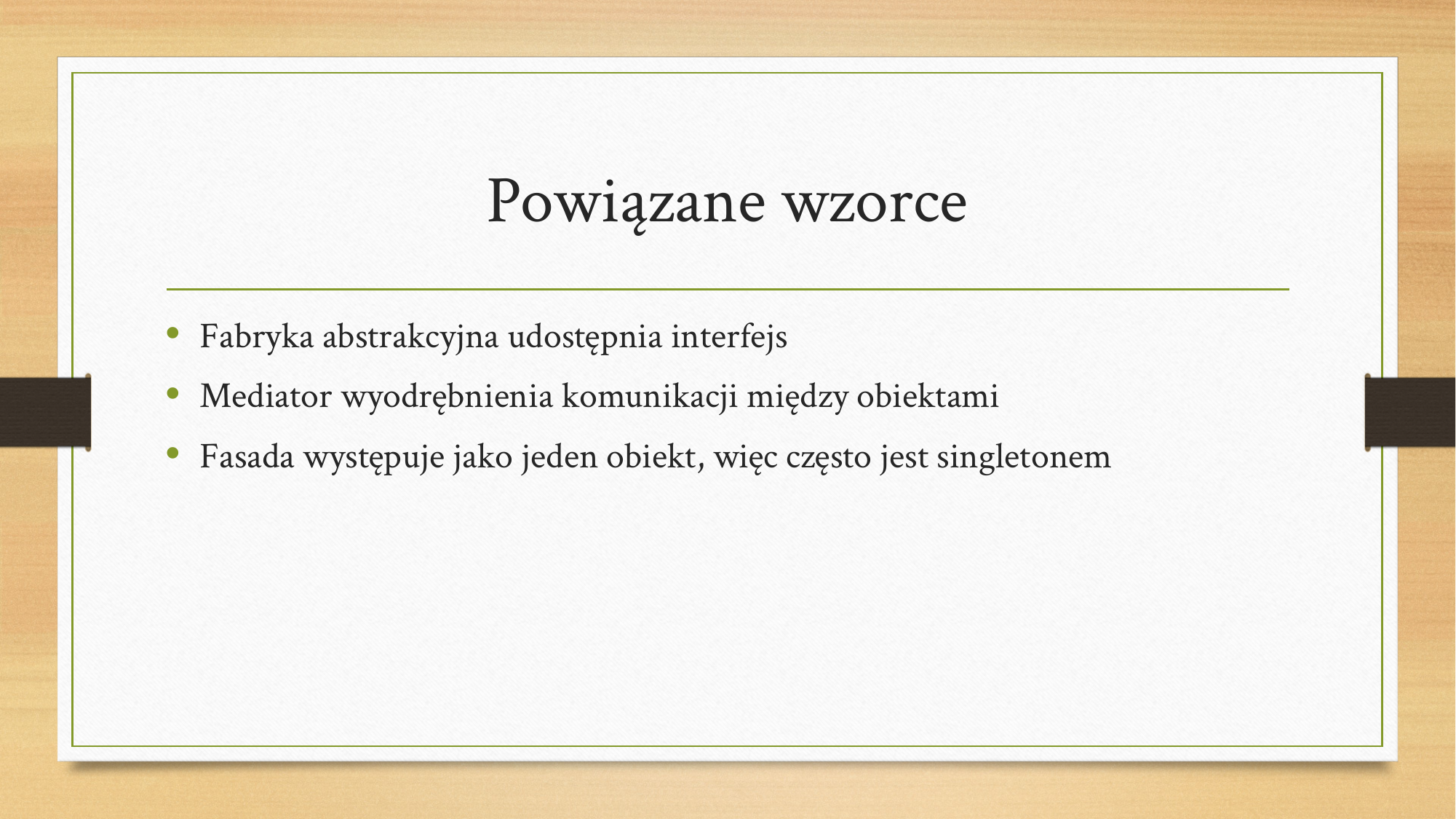

# Powiązane wzorce
Fabryka abstrakcyjna udostępnia interfejs
Mediator wyodrębnienia komunikacji między obiektami
Fasada występuje jako jeden obiekt, więc często jest singletonem